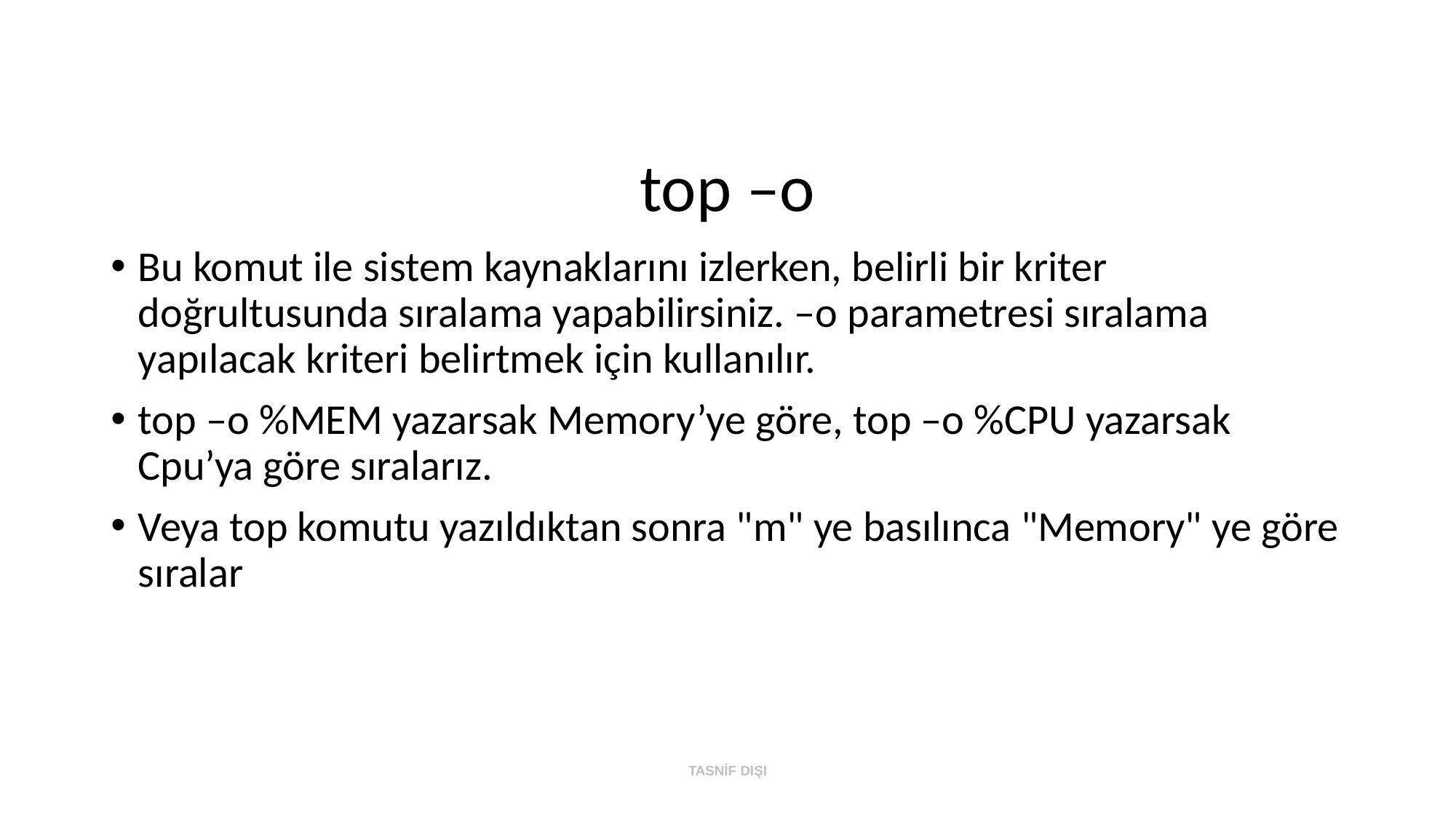

# top –o
Bu komut ile sistem kaynaklarını izlerken, belirli bir kriter doğrultusunda sıralama yapabilirsiniz. –o parametresi sıralama yapılacak kriteri belirtmek için kullanılır.
top –o %MEM yazarsak Memory’ye göre, top –o %CPU yazarsak Cpu’ya göre sıralarız.
Veya top komutu yazıldıktan sonra "m" ye basılınca "Memory" ye göre sıralar

TASNİF DIŞI